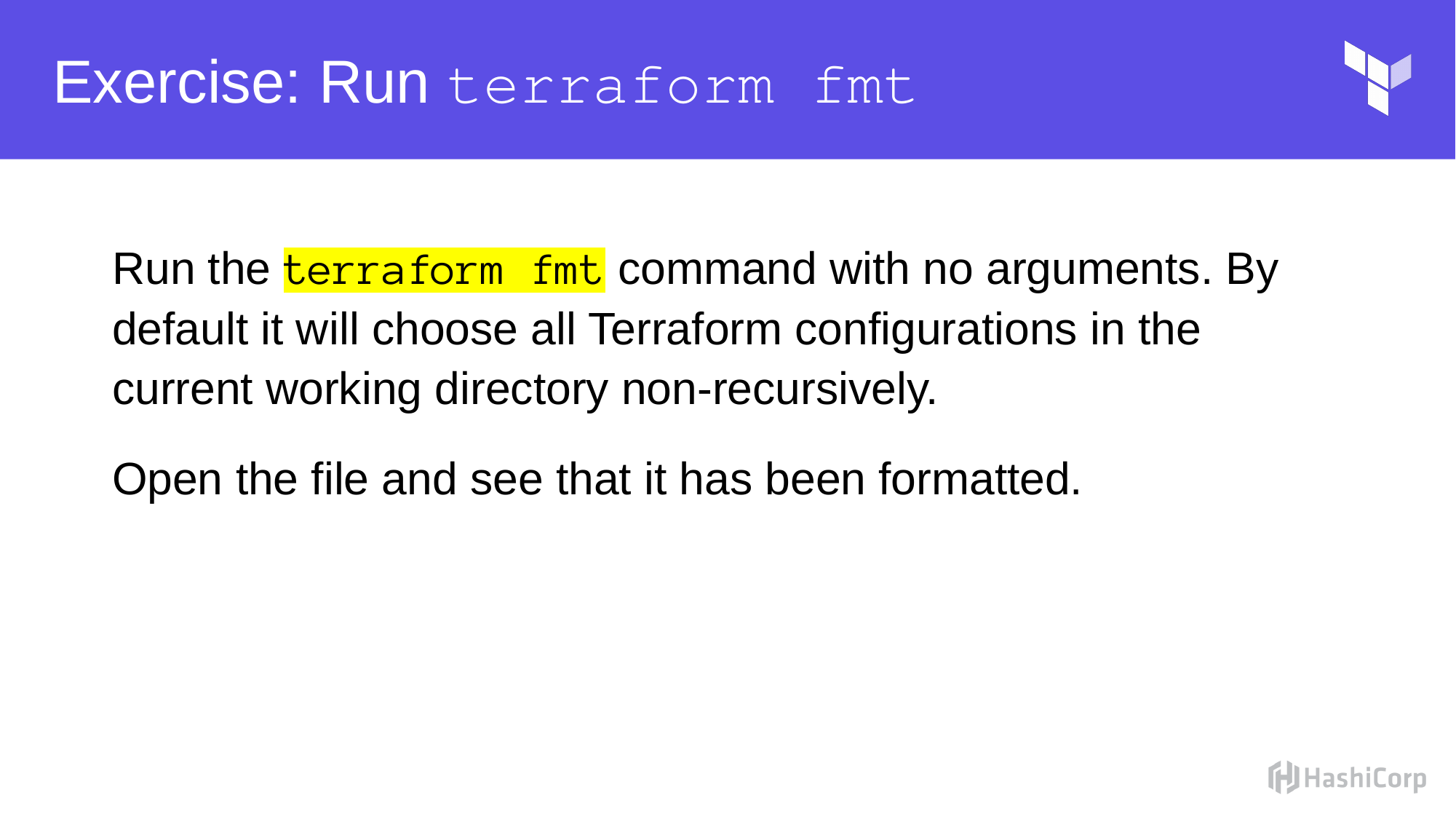

# Exercise: Run terraform fmt
Run the terraform fmt command with no arguments. By default it will choose all Terraform configurations in the current working directory non-recursively.
Open the file and see that it has been formatted.